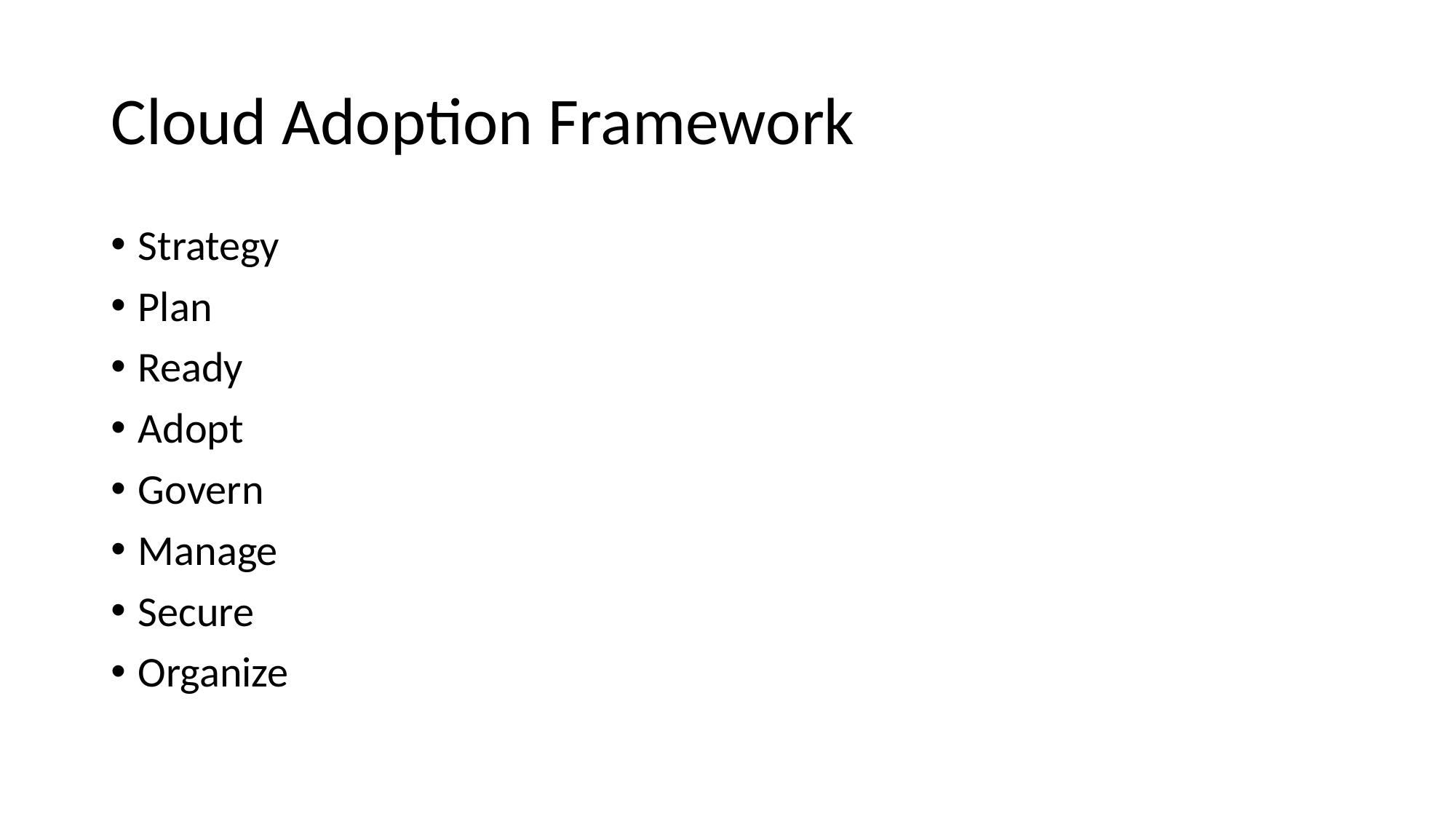

# Cloud Adoption Framework
Strategy
Plan
Ready
Adopt
Govern
Manage
Secure
Organize